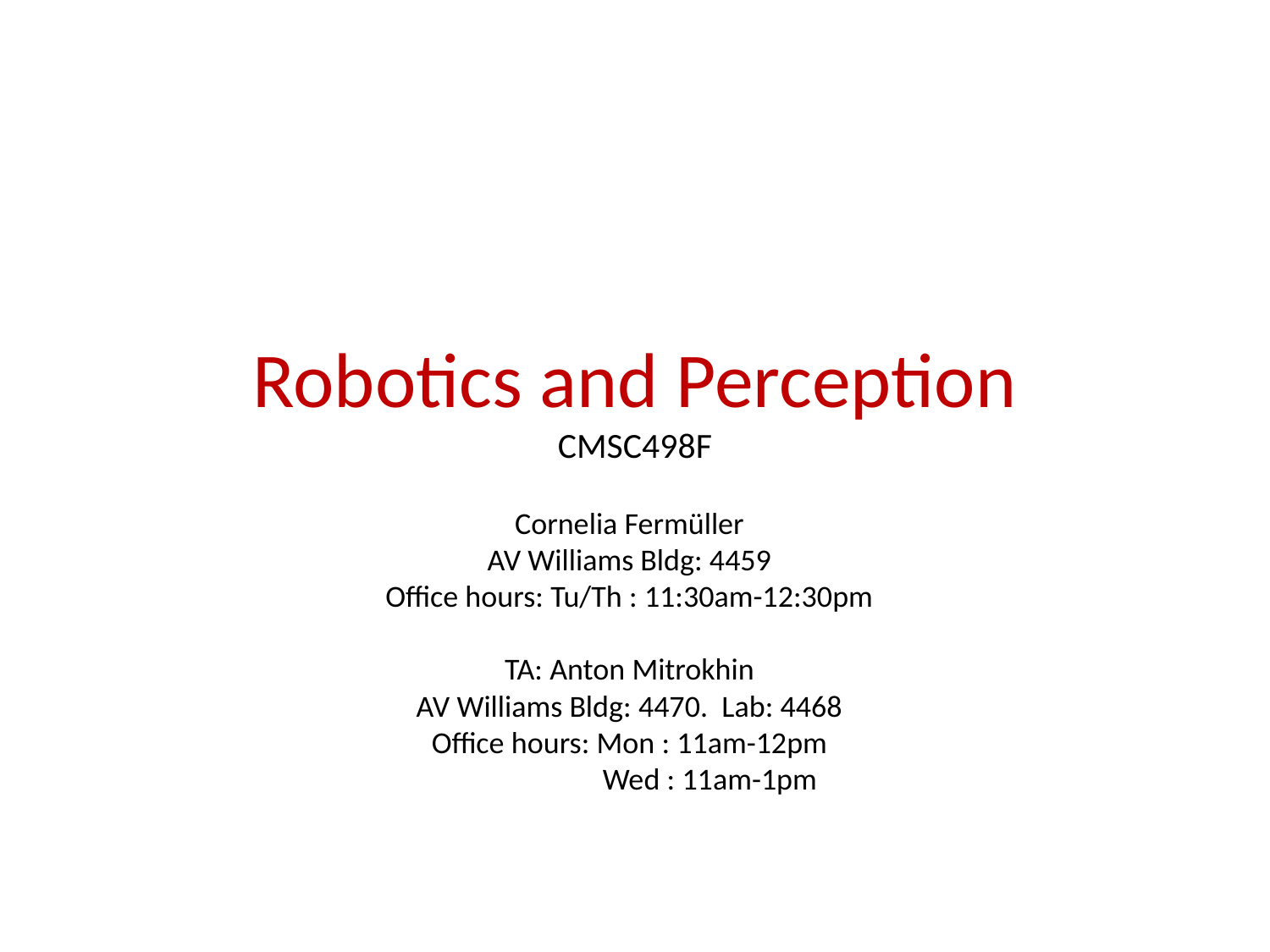

# Robotics and Perception CMSC498F
Cornelia Fermüller
AV Williams Bldg: 4459
Office hours: Tu/Th : 11:30am-12:30pm

TA: Anton Mitrokhin
AV Williams Bldg: 4470.  Lab: 4468
Office hours: Mon : 11am-12pm
                       Wed : 11am-1pm